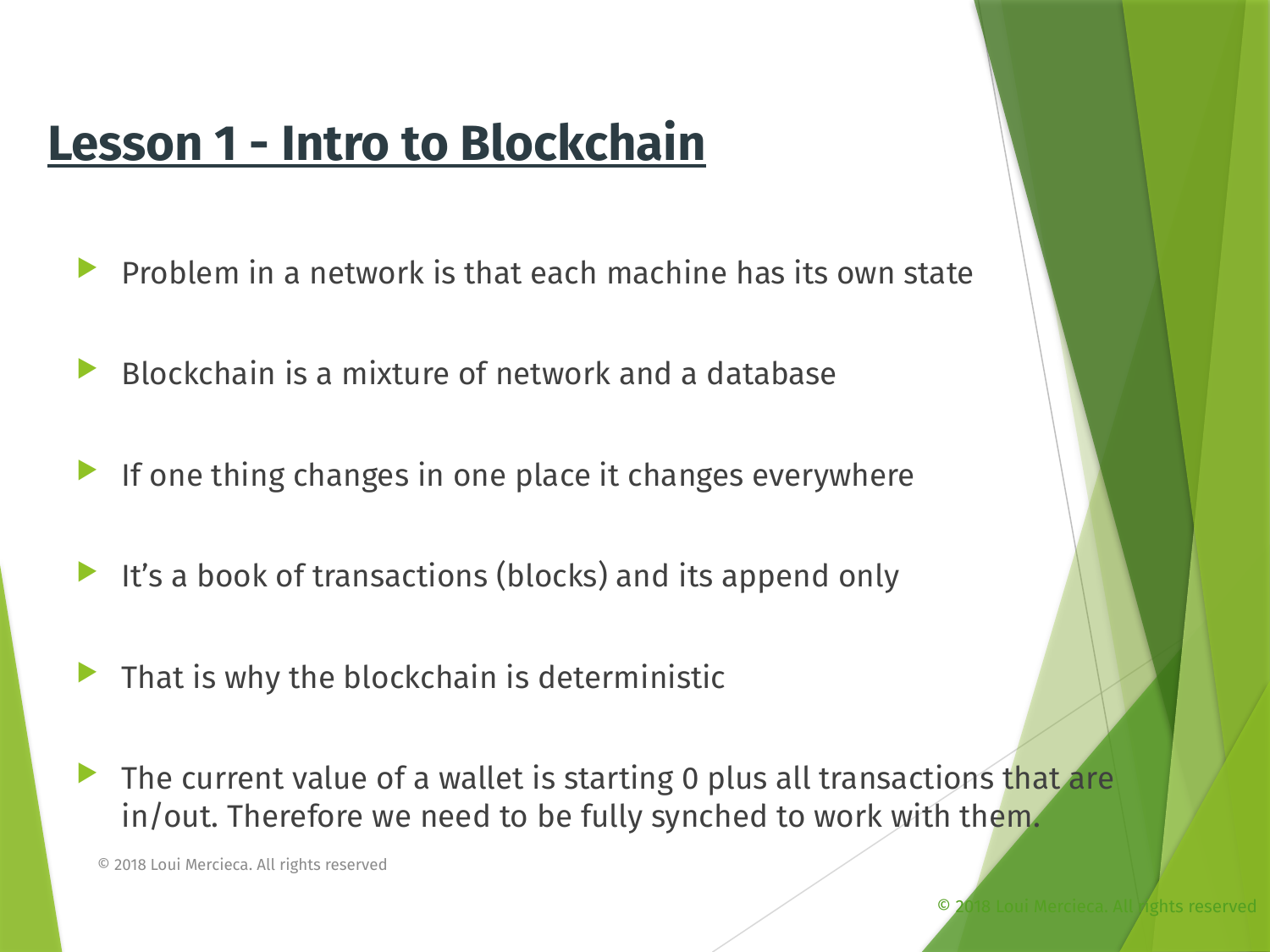

#
Lesson 1 - Intro to Blockchain
Problem in a network is that each machine has its own state

Blockchain is a mixture of network and a database

If one thing changes in one place it changes everywhere

It’s a book of transactions (blocks) and its append only

That is why the blockchain is deterministic

The current value of a wallet is starting 0 plus all transactions that are in/out. Therefore we need to be fully synched to work with them.

© 2018 Loui Mercieca. All rights reserved
© 2018 Loui Mercieca. All rights reserved